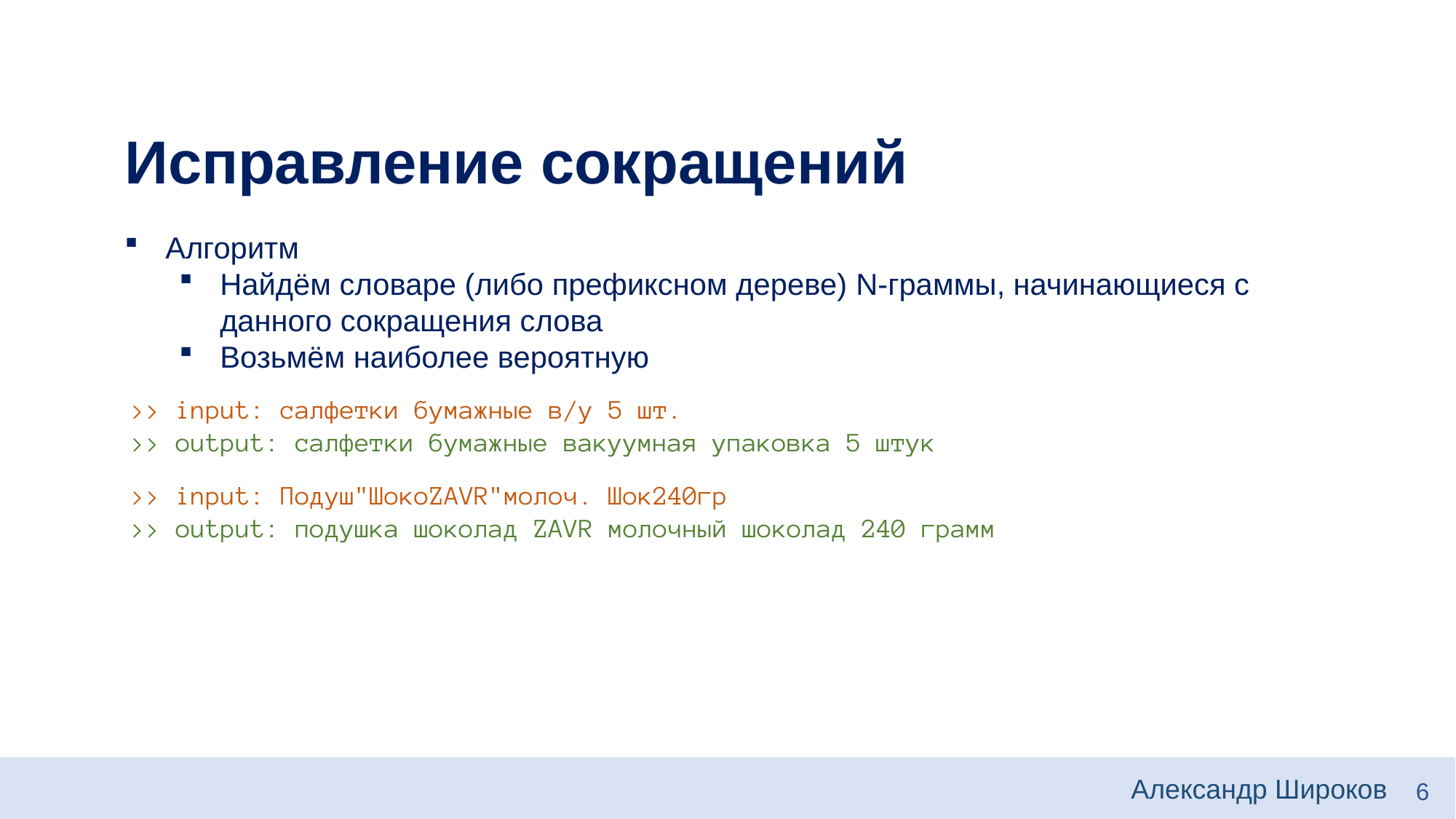

# Исправление сокращений
Алгоритм
Найдём словаре (либо префиксном дереве) N-граммы, начинающиеся с данного сокращения слова
Возьмём наиболее вероятную
>> input: салфетки бумажные в/у 5 шт.
>> output: салфетки бумажные вакуумная упаковка 5 штук
>> input: Подуш"ШокоZAVR"молоч. Шок240гр
>> output: подушка шоколад ZAVR молочный шоколад 240 грамм

Александр Широков
6